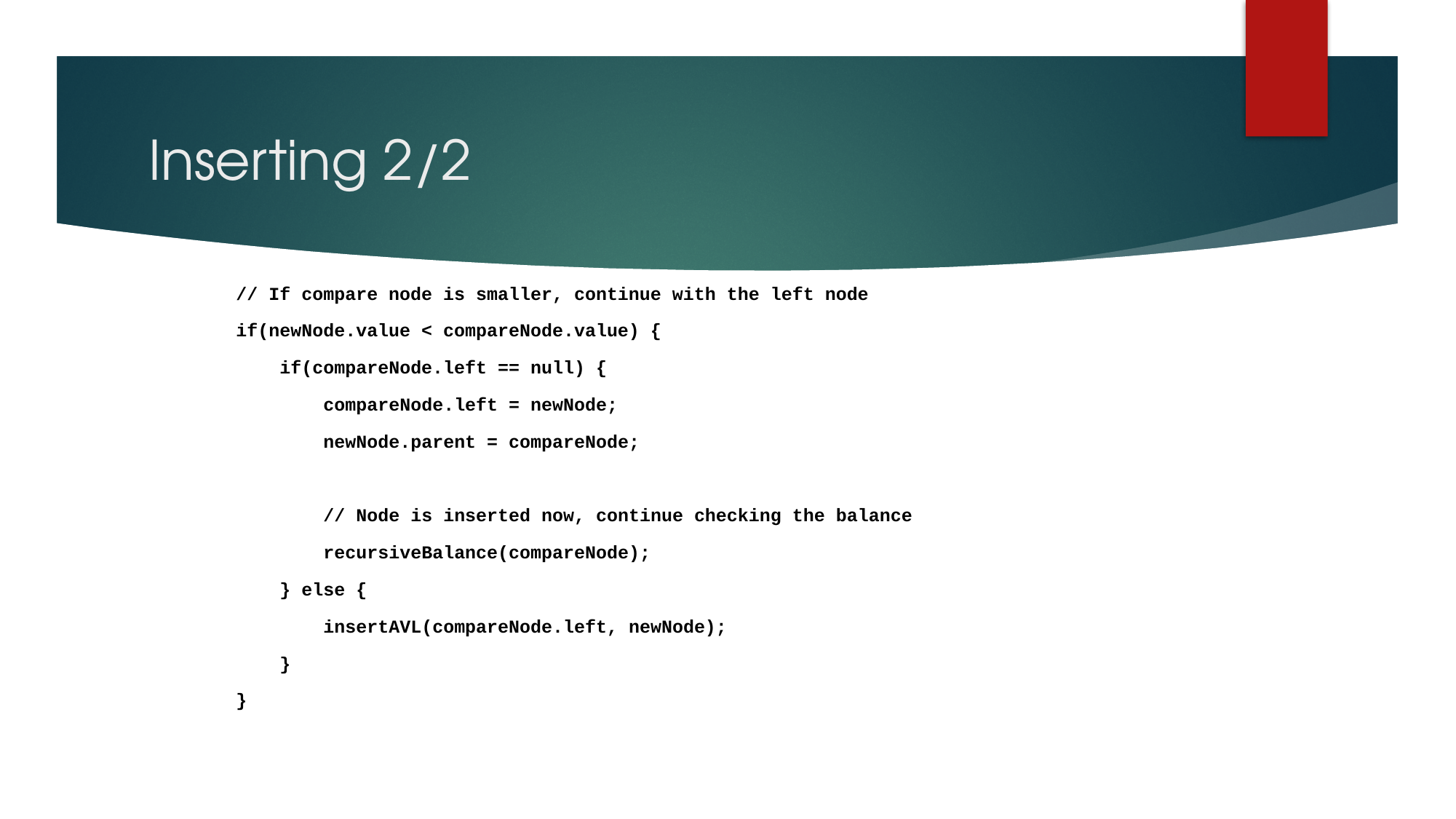

# Inserting 2/2
        // If compare node is smaller, continue with the left node
        if(newNode.value < compareNode.value) {
            if(compareNode.left == null) {
                compareNode.left = newNode;
                newNode.parent = compareNode;

                // Node is inserted now, continue checking the balance
                recursiveBalance(compareNode);
            } else {
                insertAVL(compareNode.left, newNode);
            }
        }